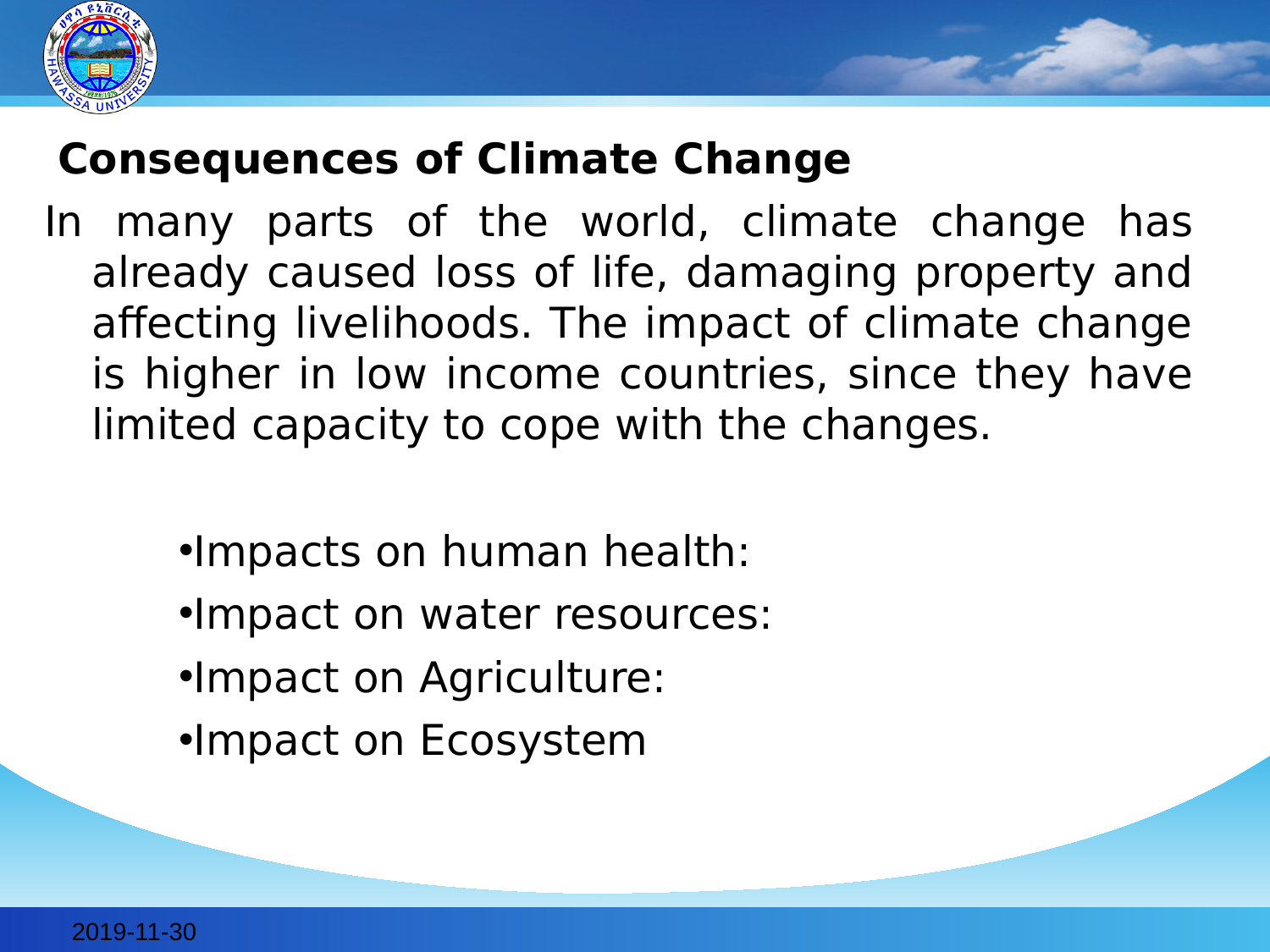

#
 Consequences of Climate Change
In many parts of the world, climate change has already caused loss of life, damaging property and affecting livelihoods. The impact of climate change is higher in low income countries, since they have limited capacity to cope with the changes.

Impacts on human health:
Impact on water resources:
Impact on Agriculture:
Impact on Ecosystem

2019-11-30